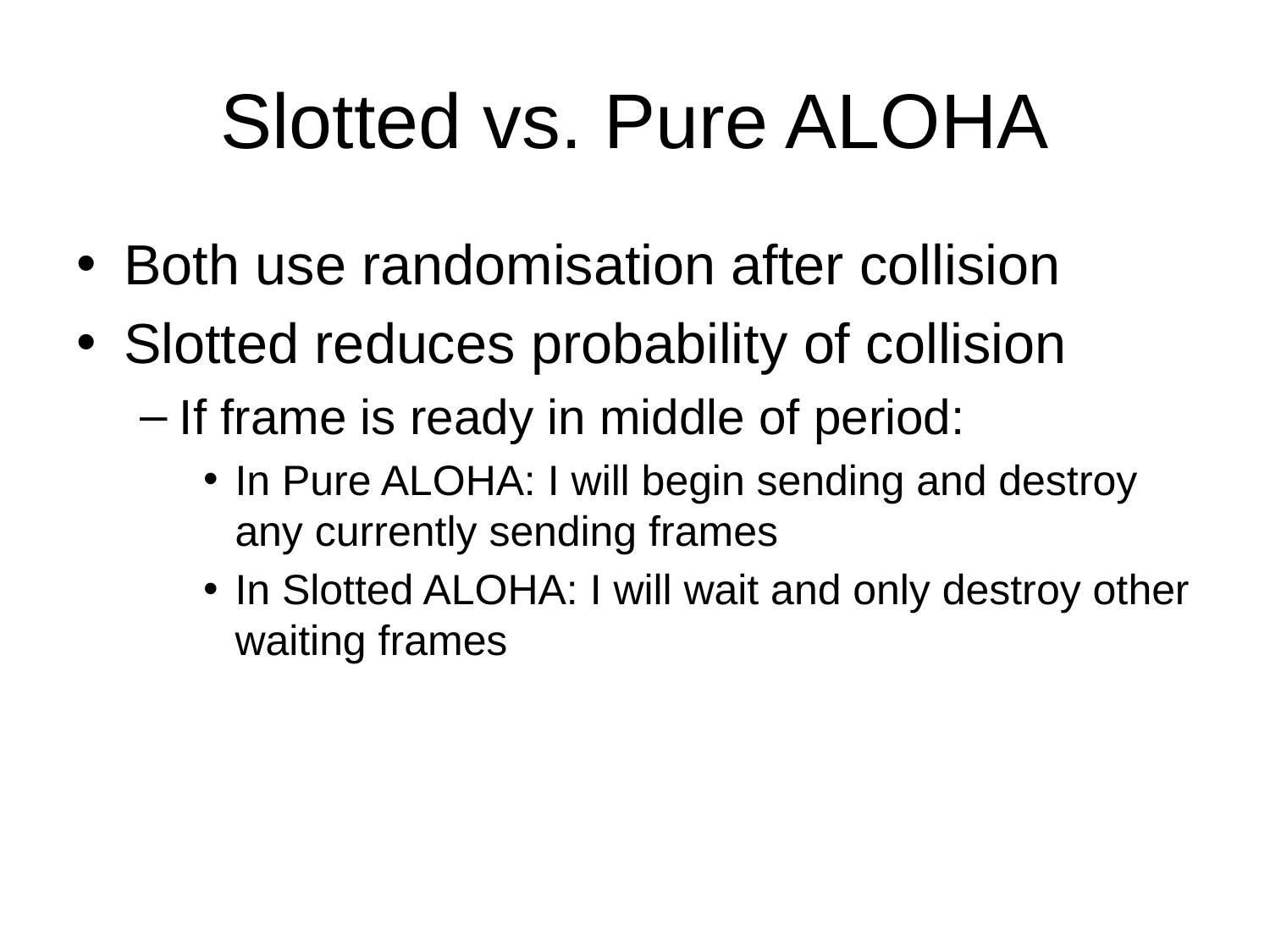

# Slotted vs. Pure ALOHA
Both use randomisation after collision
Slotted reduces probability of collision
If frame is ready in middle of period:
In Pure ALOHA: I will begin sending and destroy any currently sending frames
In Slotted ALOHA: I will wait and only destroy other waiting frames